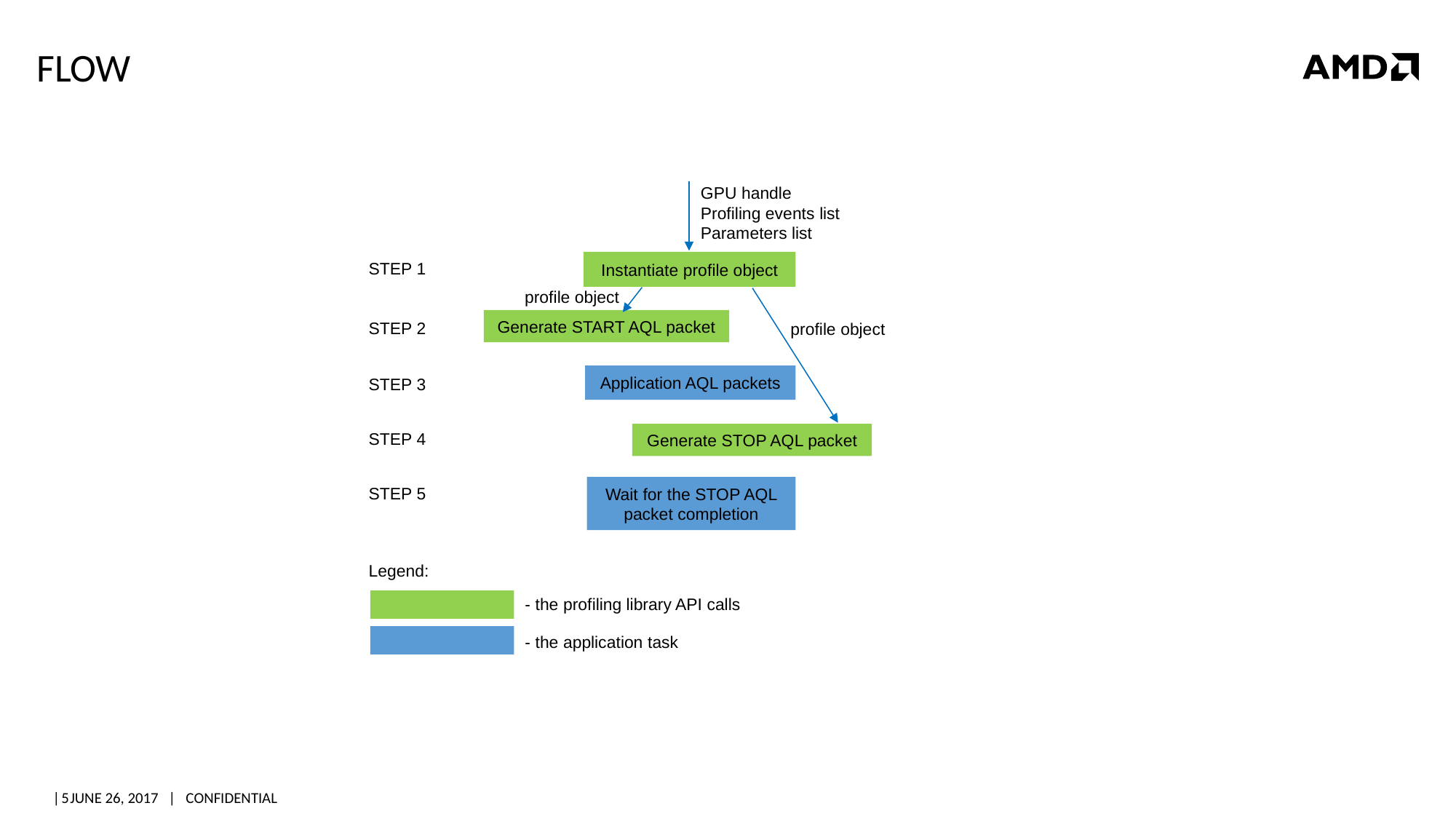

# Flow

GPU handle
Profiling events list
Parameters list

Instantiate profile object
STEP 1

profile object
Generate START AQL packet
STEP 2

profile object
Application AQL packets
STEP 3

STEP 4

Generate STOP AQL packet
Wait for the STOP AQL packet completion
STEP 5

Legend:

- the profiling library API calls

- the application task